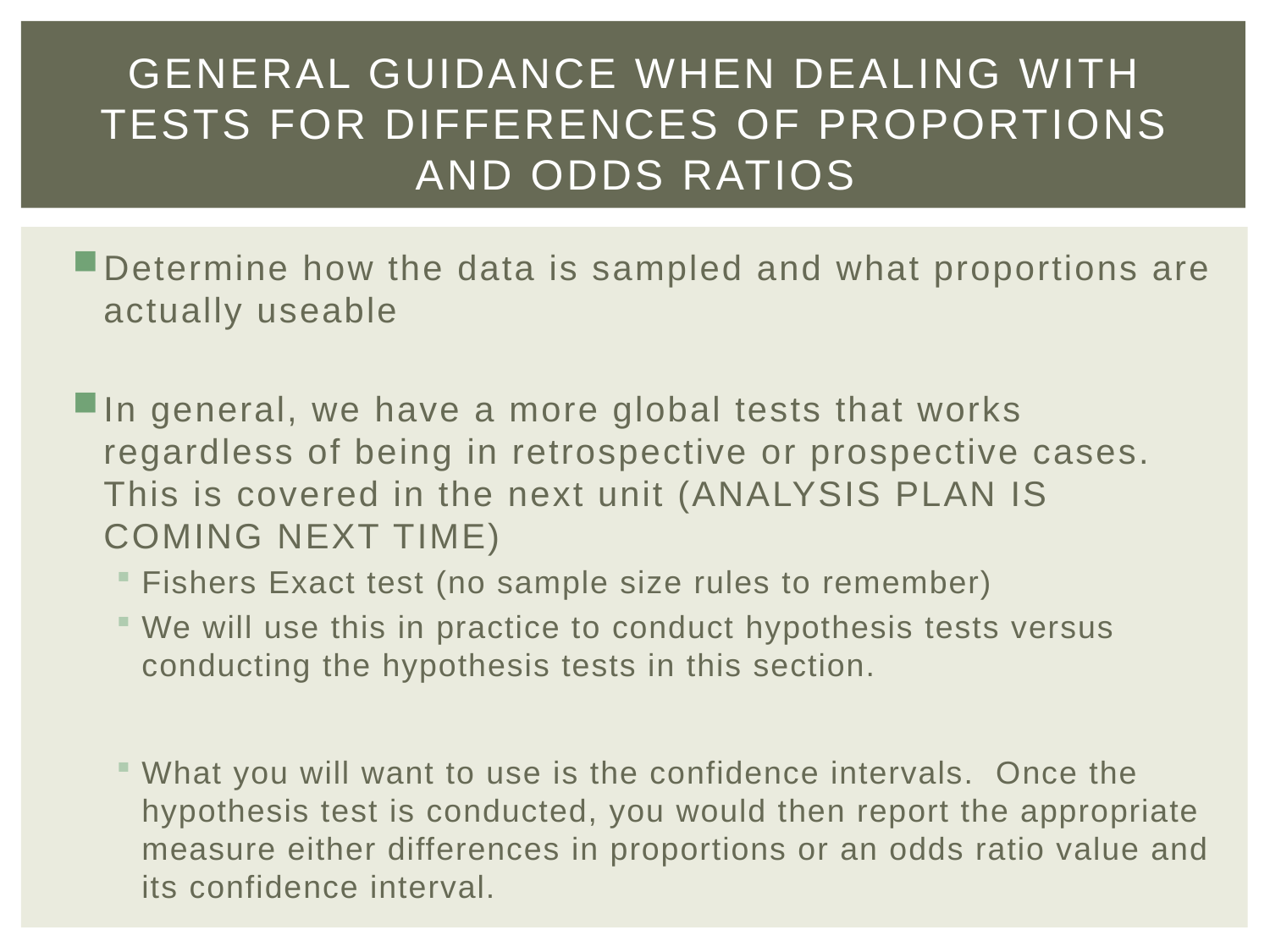

# General Guidance when dealing with tests for differences of proportions and ODDS ratios
Determine how the data is sampled and what proportions are actually useable

In general, we have a more global tests that works regardless of being in retrospective or prospective cases.  This is covered in the next unit (ANALYSIS PLAN IS COMING NEXT TIME)
Fishers Exact test (no sample size rules to remember)
We will use this in practice to conduct hypothesis tests versus conducting the hypothesis tests in this section.

What you will want to use is the confidence intervals.  Once the hypothesis test is conducted, you would then report the appropriate measure either differences in proportions or an odds ratio value and its confidence interval.